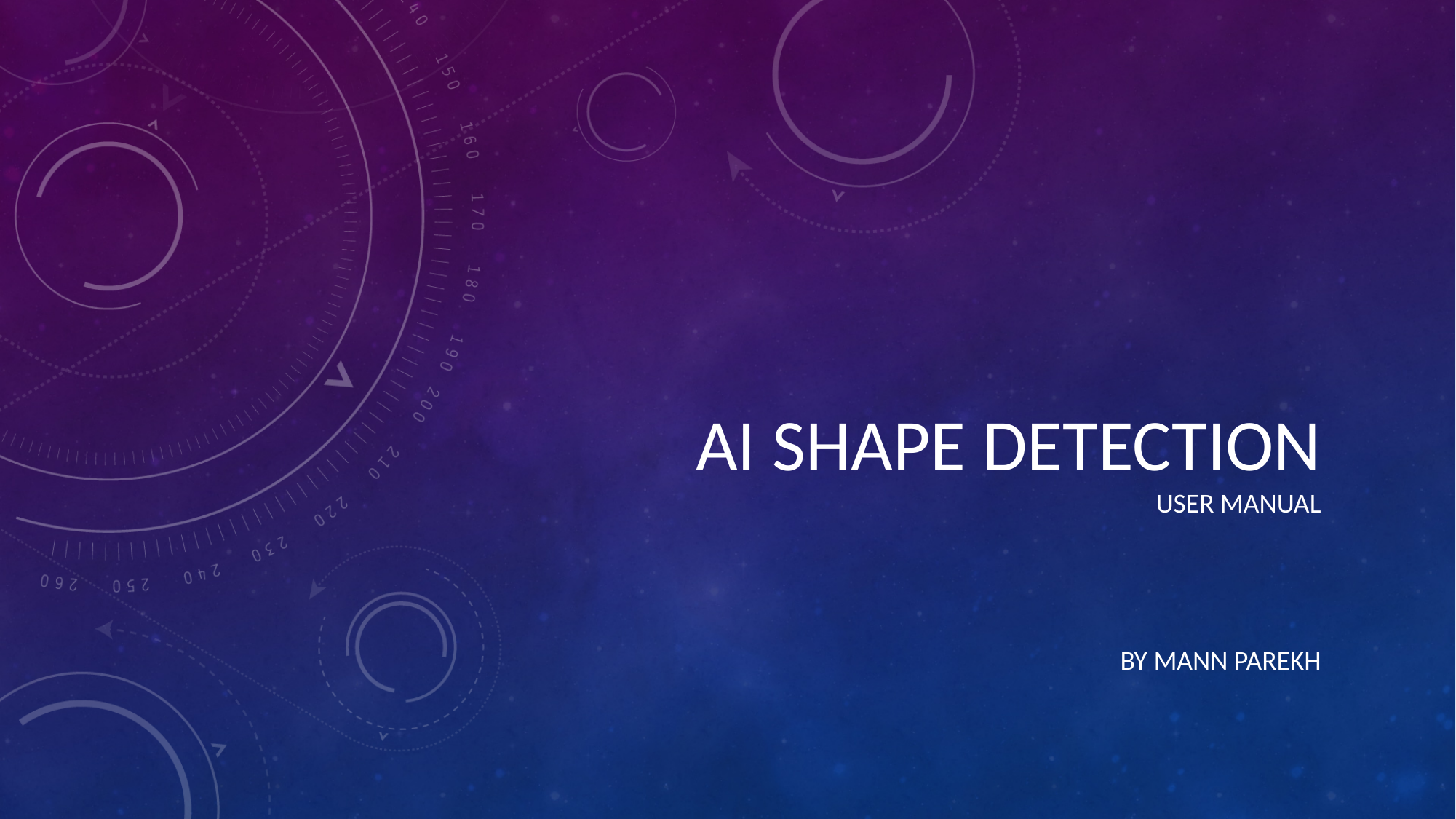

# AI Shape detection User manual
By Mann Parekh